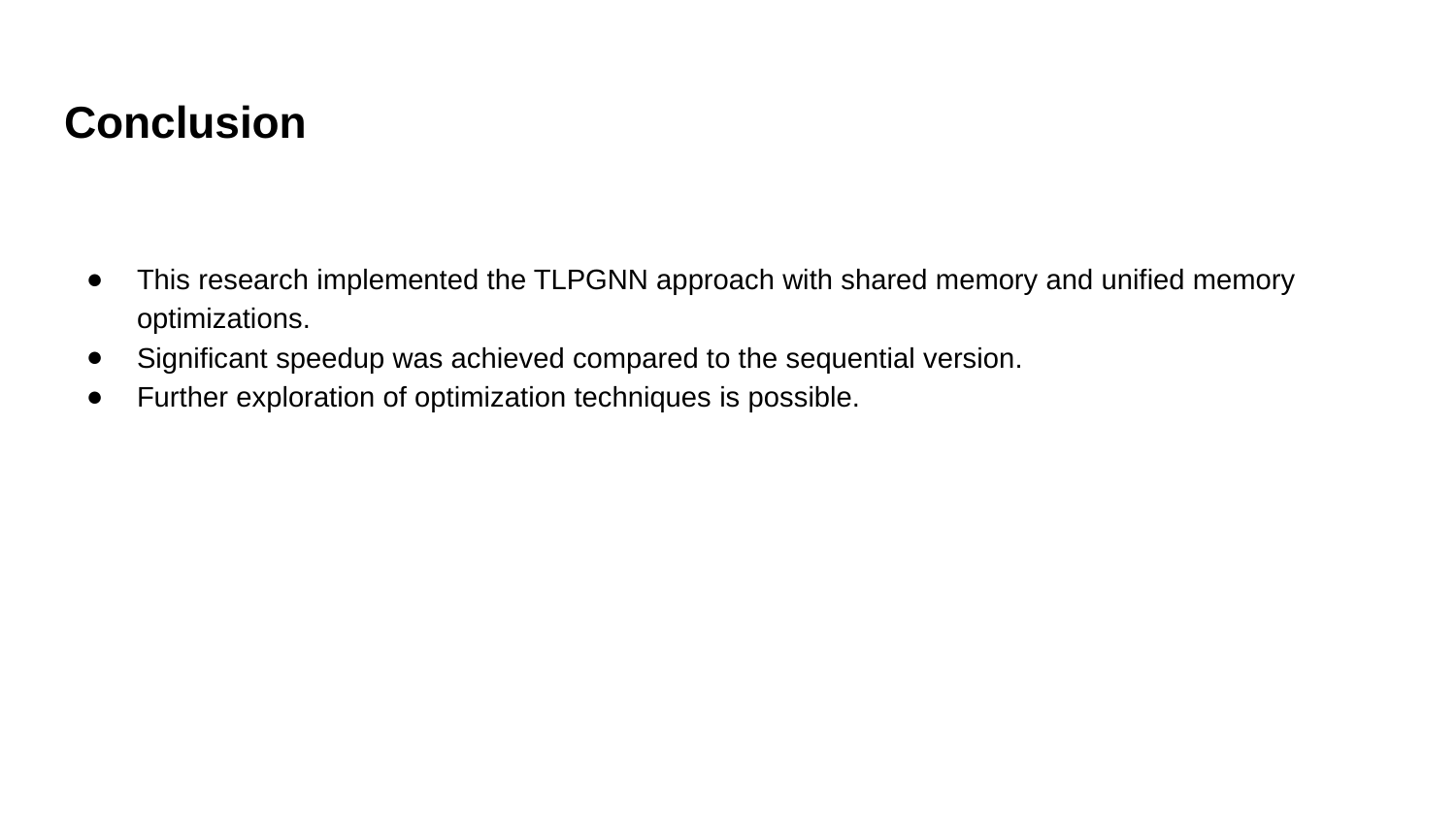

# Conclusion

This research implemented the TLPGNN approach with shared memory and unified memory optimizations.
Significant speedup was achieved compared to the sequential version.
Further exploration of optimization techniques is possible.